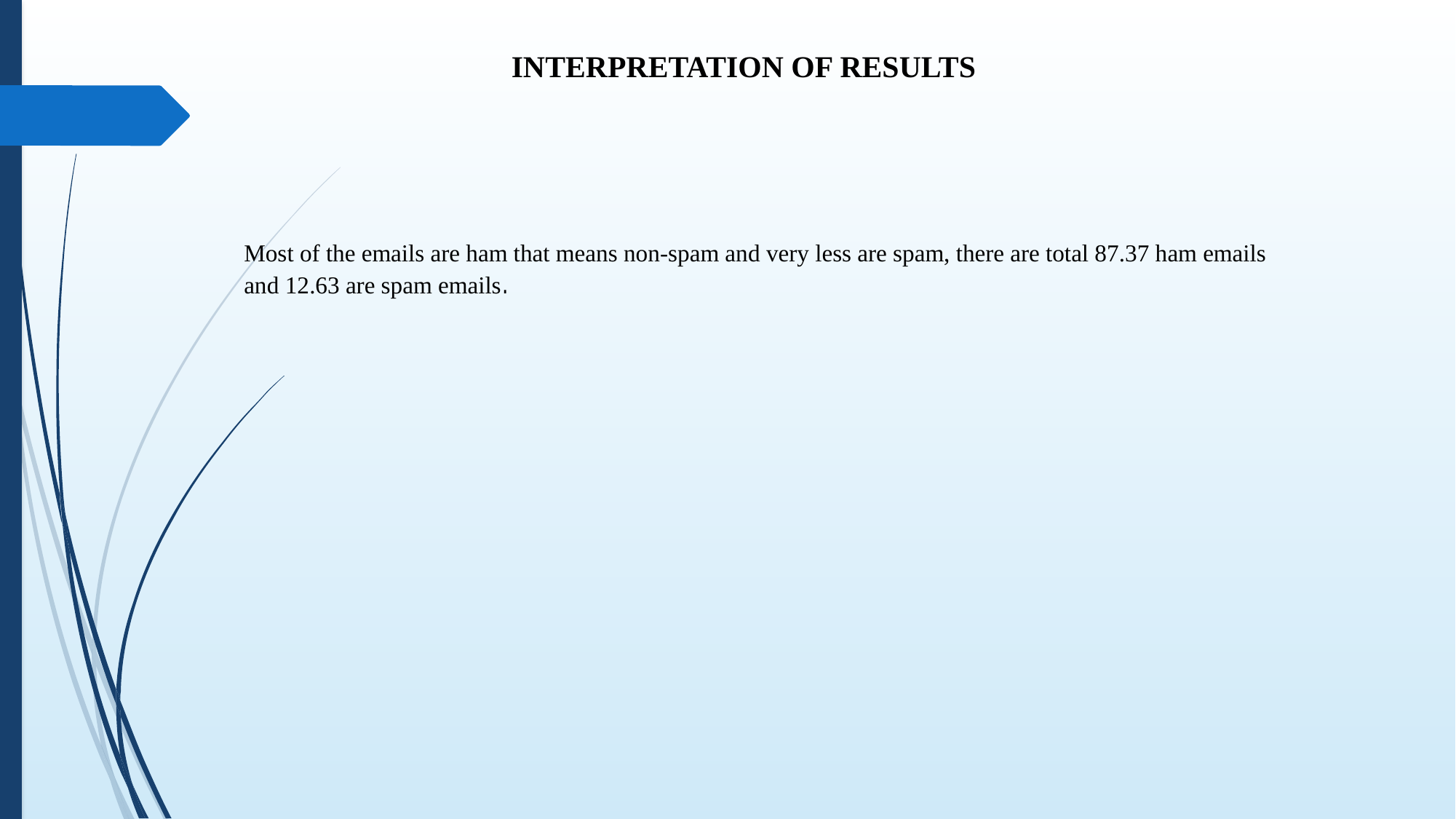

INTERPRETATION OF RESULTS
Most of the emails are ham that means non-spam and very less are spam, there are total 87.37 ham emails and 12.63 are spam emails.